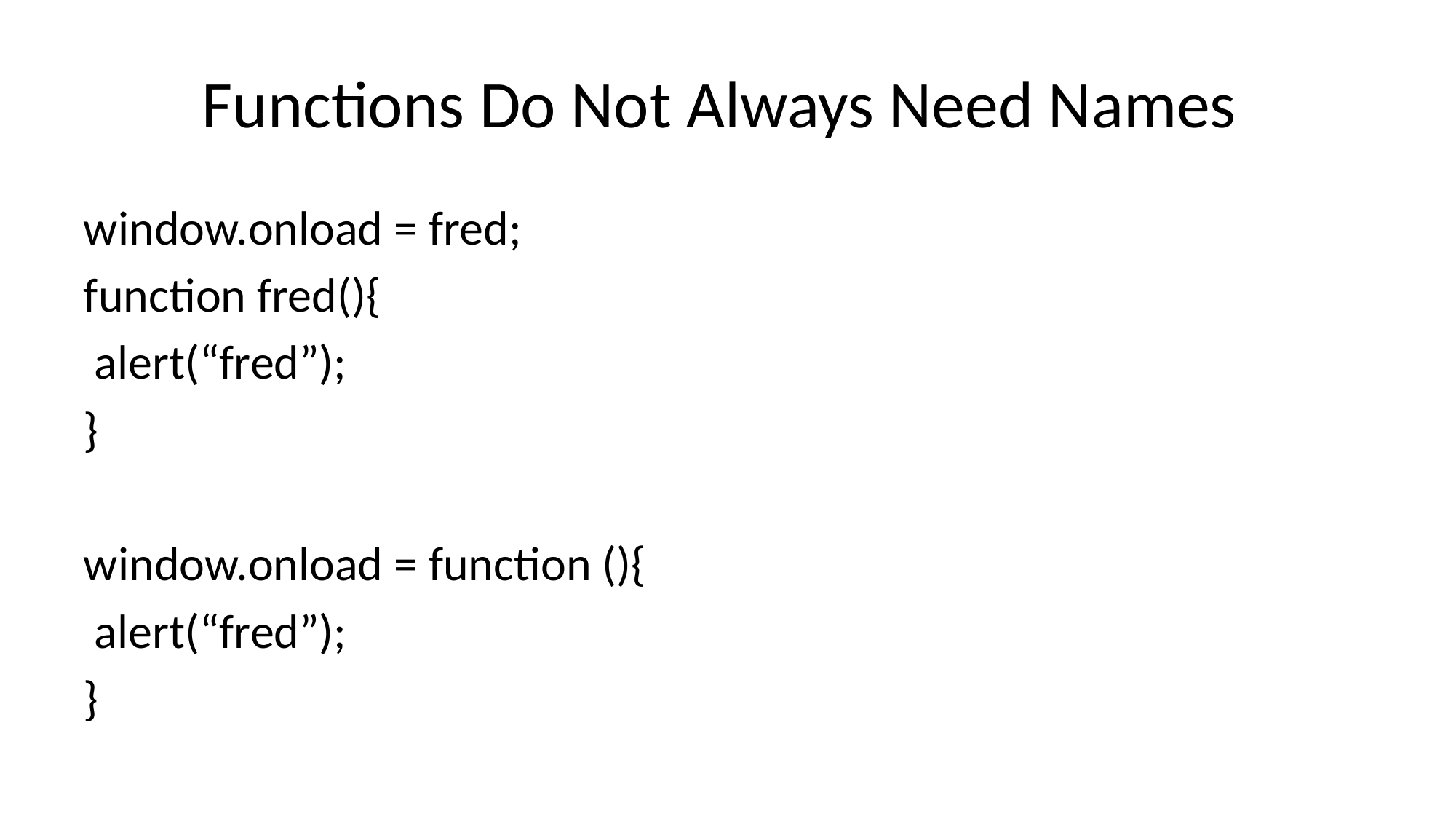

# Functions Do Not Always Need Names
window.onload = fred;
function fred(){
 alert(“fred”);
}

window.onload = function (){
 alert(“fred”);
}